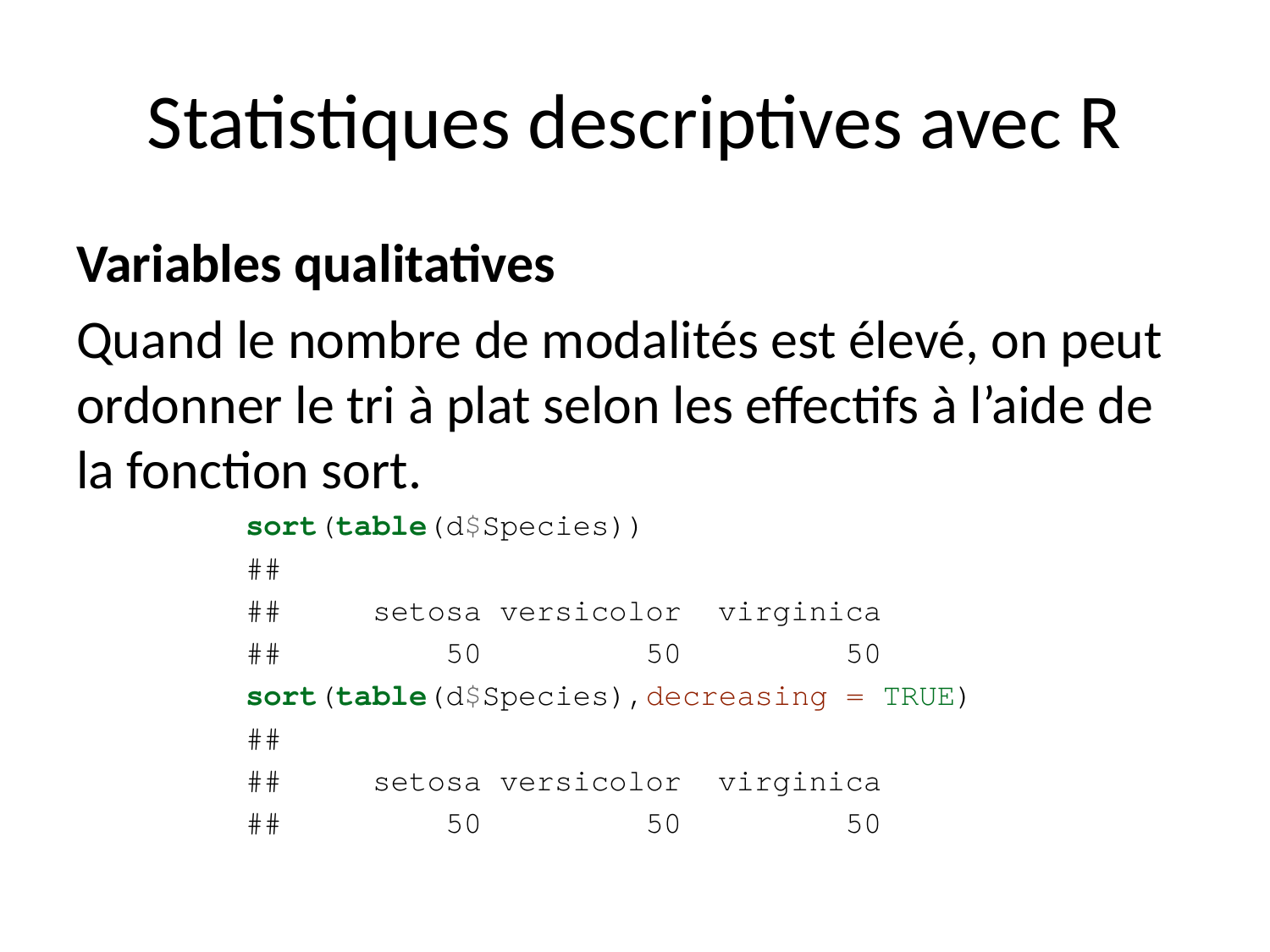

# Statistiques descriptives avec R
Variables qualitatives
Quand le nombre de modalités est élevé, on peut ordonner le tri à plat selon les effectifs à l’aide de la fonction sort.
sort(table(d$Species))
##
##     setosa versicolor  virginica
##         50         50         50
sort(table(d$Species),decreasing = TRUE)
##
##     setosa versicolor  virginica
##         50         50         50